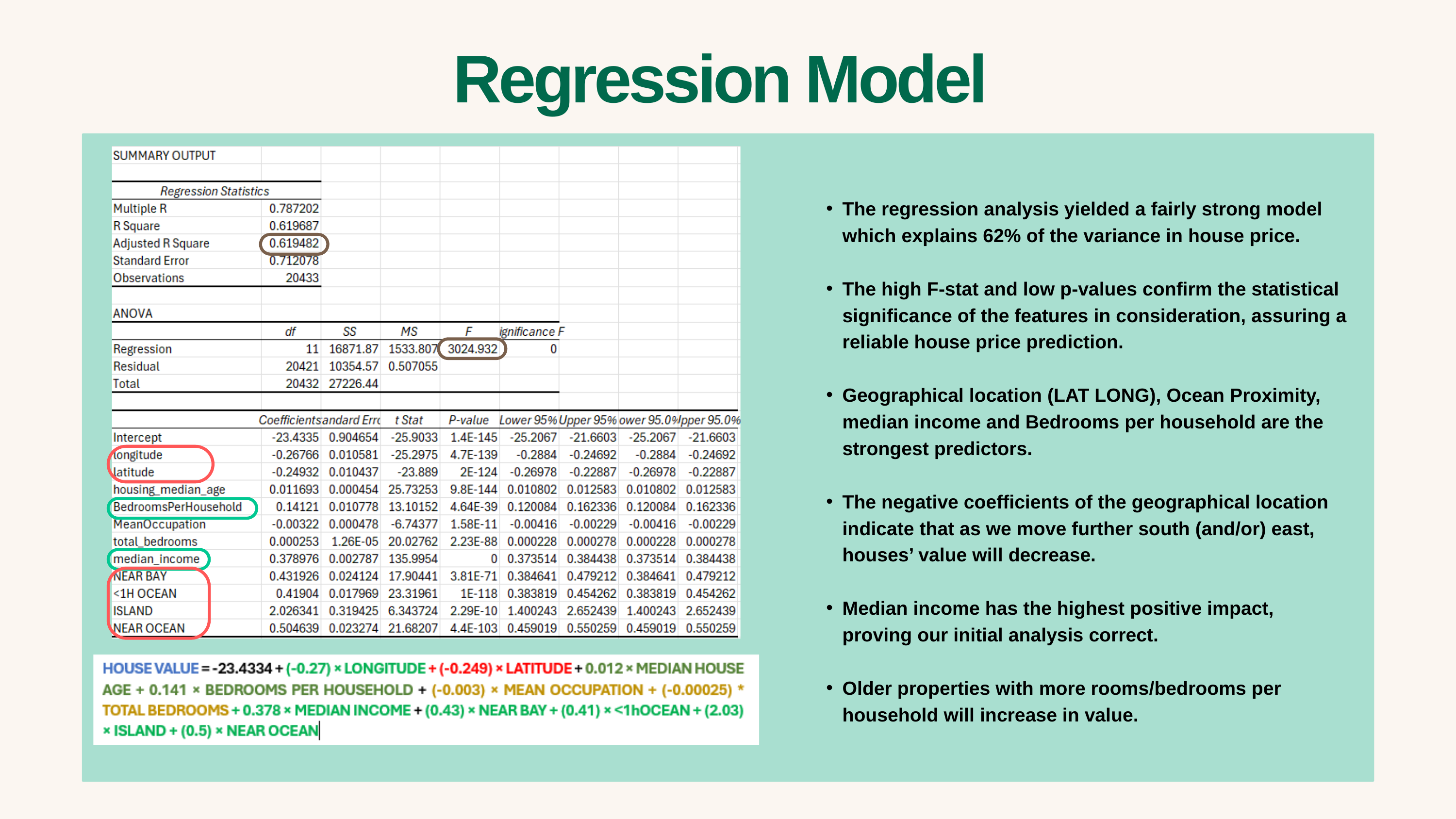

Regression Model

The regression analysis yielded a fairly strong model which explains 62% of the variance in house price.

The high F-stat and low p-values confirm the statistical significance of the features in consideration, assuring a reliable house price prediction.

Geographical location (LAT LONG), Ocean Proximity, median income and Bedrooms per household are the strongest predictors.

The negative coefficients of the geographical location indicate that as we move further south (and/or) east, houses’ value will decrease.

Median income has the highest positive impact, proving our initial analysis correct.

Older properties with more rooms/bedrooms per household will increase in value.